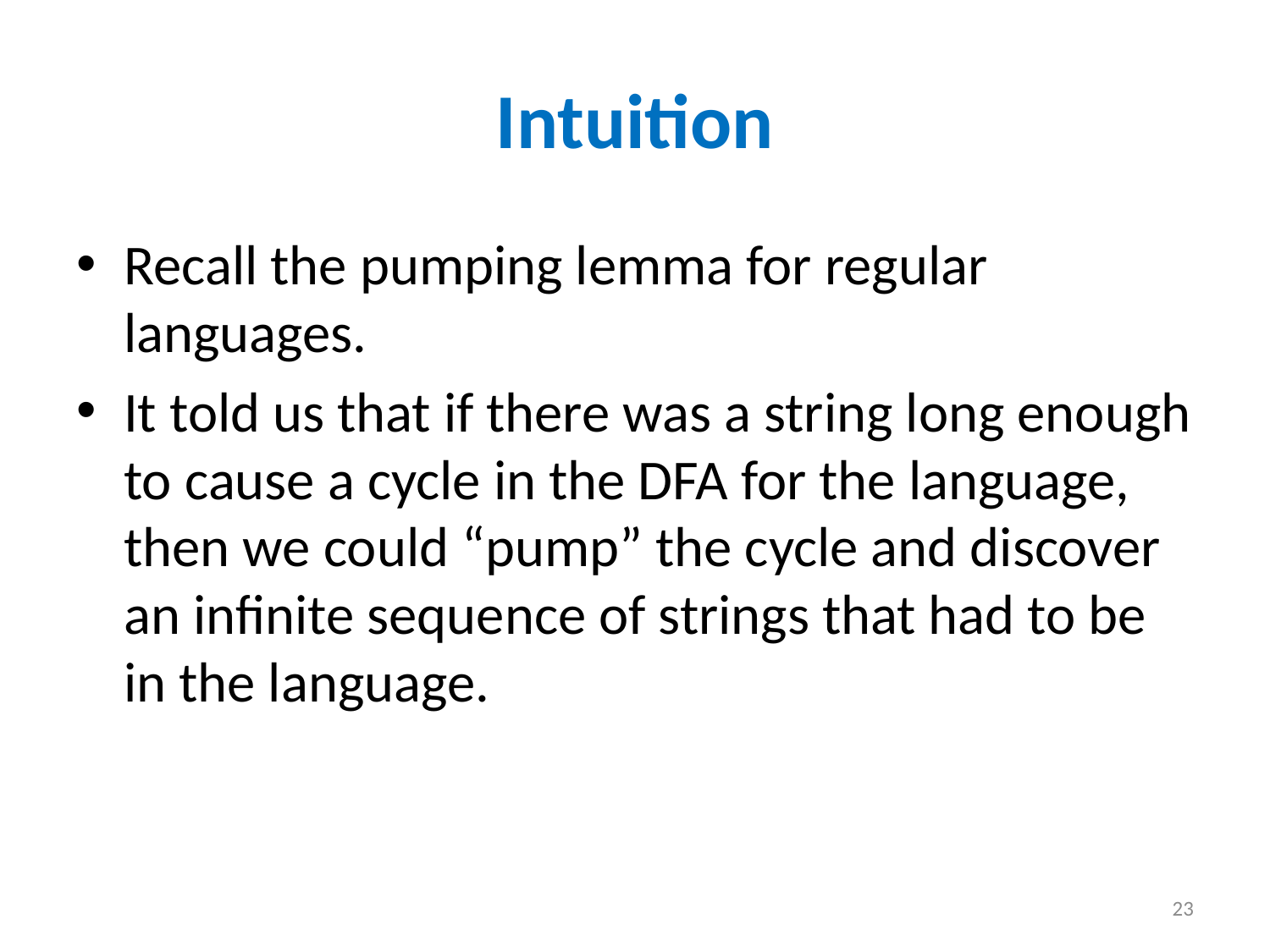

# Intuition
Recall the pumping lemma for regular languages.
It told us that if there was a string long enough to cause a cycle in the DFA for the language, then we could “pump” the cycle and discover an infinite sequence of strings that had to be in the language.
23